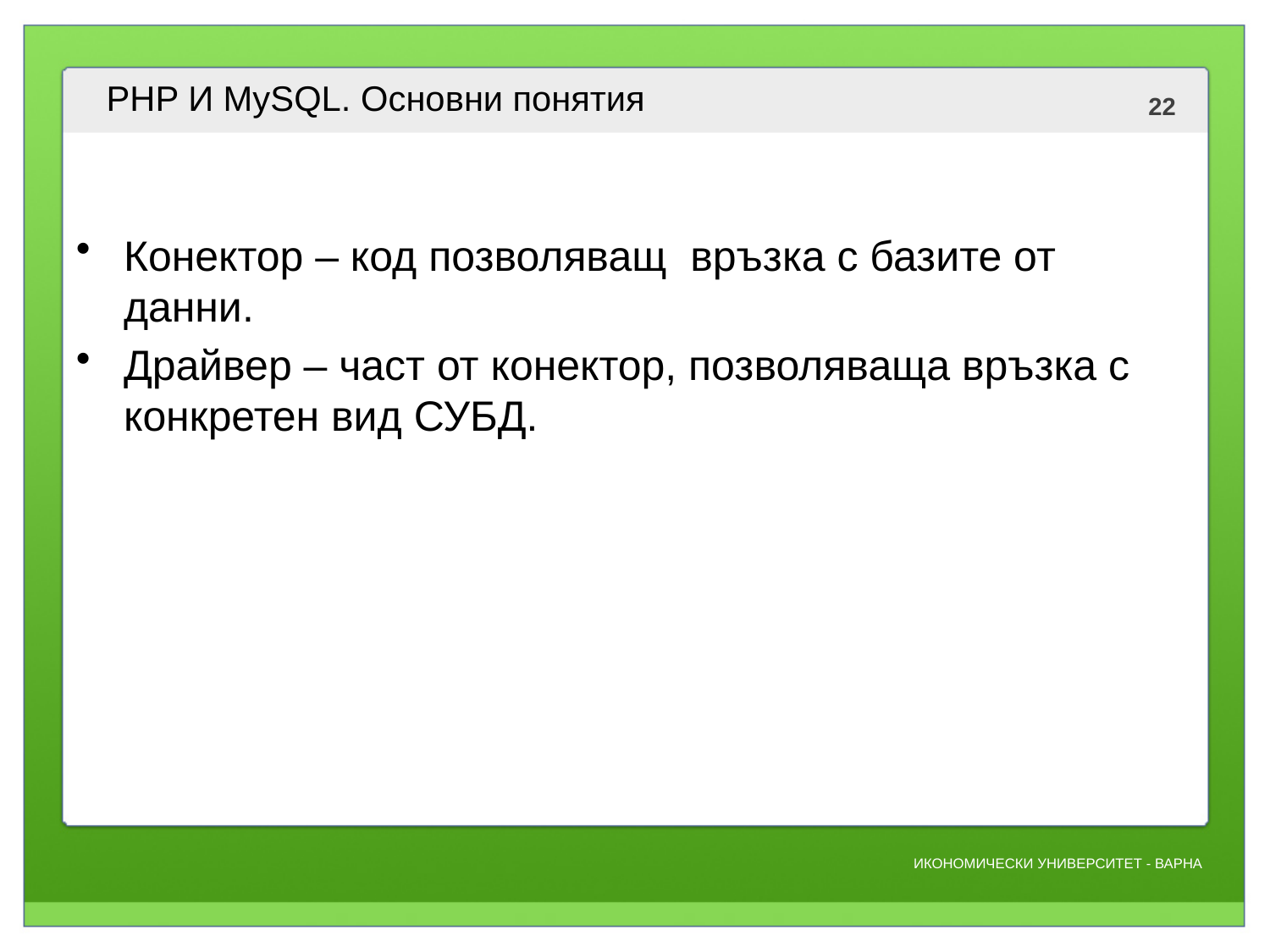

# PHP И MySQL. Основни понятия
Конектор – код позволяващ  връзка с базите от данни.
Драйвер – част от конектор, позволяваща връзка с конкретен вид СУБД.